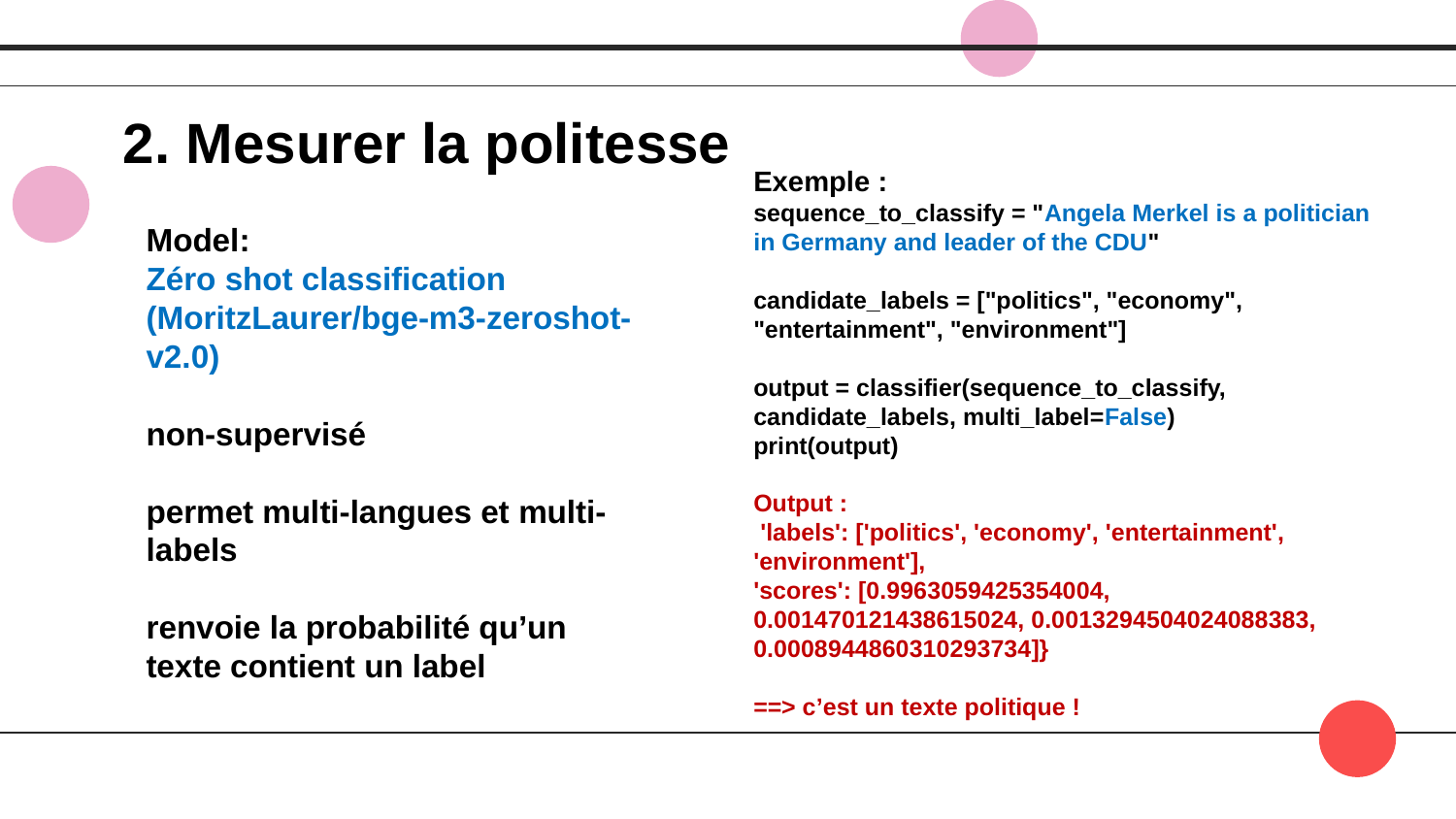

2. Mesurer la politesse
Exemple :
sequence_to_classify = "Angela Merkel is a politician in Germany and leader of the CDU"

candidate_labels = ["politics", "economy", "entertainment", "environment"]

output = classifier(sequence_to_classify, candidate_labels, multi_label=False)
print(output)

Output :
 'labels': ['politics', 'economy', 'entertainment', 'environment'],
'scores': [0.9963059425354004, 0.001470121438615024, 0.0013294504024088383, 0.0008944860310293734]}

==> c’est un texte politique !

Model:
Zéro shot classification
(MoritzLaurer/bge-m3-zeroshot-v2.0)

non-supervisé

permet multi-langues et multi-labels

renvoie la probabilité qu’un texte contient un label